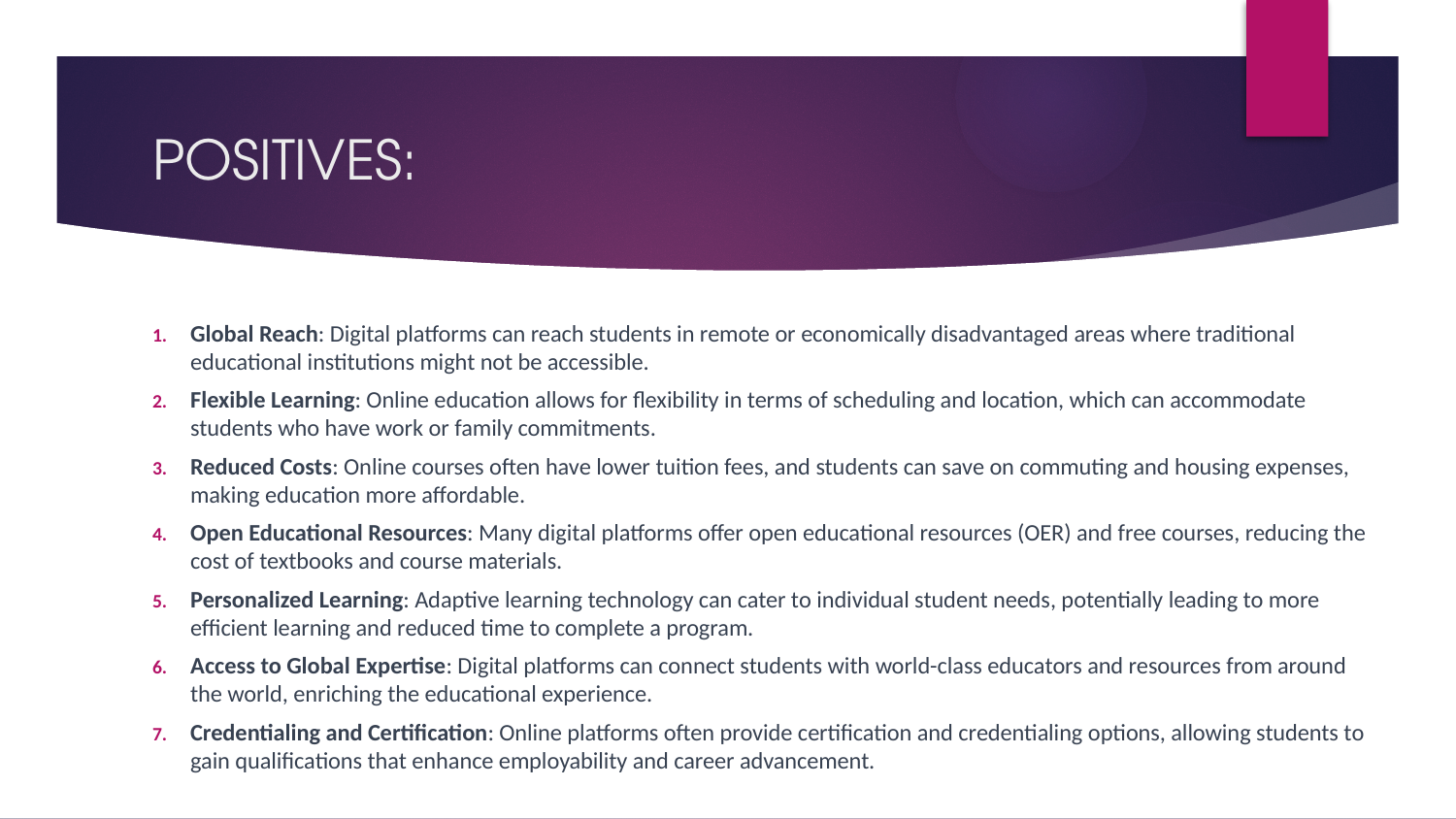

# POSITIVES:
Global Reach: Digital platforms can reach students in remote or economically disadvantaged areas where traditional educational institutions might not be accessible.
Flexible Learning: Online education allows for flexibility in terms of scheduling and location, which can accommodate students who have work or family commitments.
Reduced Costs: Online courses often have lower tuition fees, and students can save on commuting and housing expenses, making education more affordable.
Open Educational Resources: Many digital platforms offer open educational resources (OER) and free courses, reducing the cost of textbooks and course materials.
Personalized Learning: Adaptive learning technology can cater to individual student needs, potentially leading to more efficient learning and reduced time to complete a program.
Access to Global Expertise: Digital platforms can connect students with world-class educators and resources from around the world, enriching the educational experience.
Credentialing and Certification: Online platforms often provide certification and credentialing options, allowing students to gain qualifications that enhance employability and career advancement.